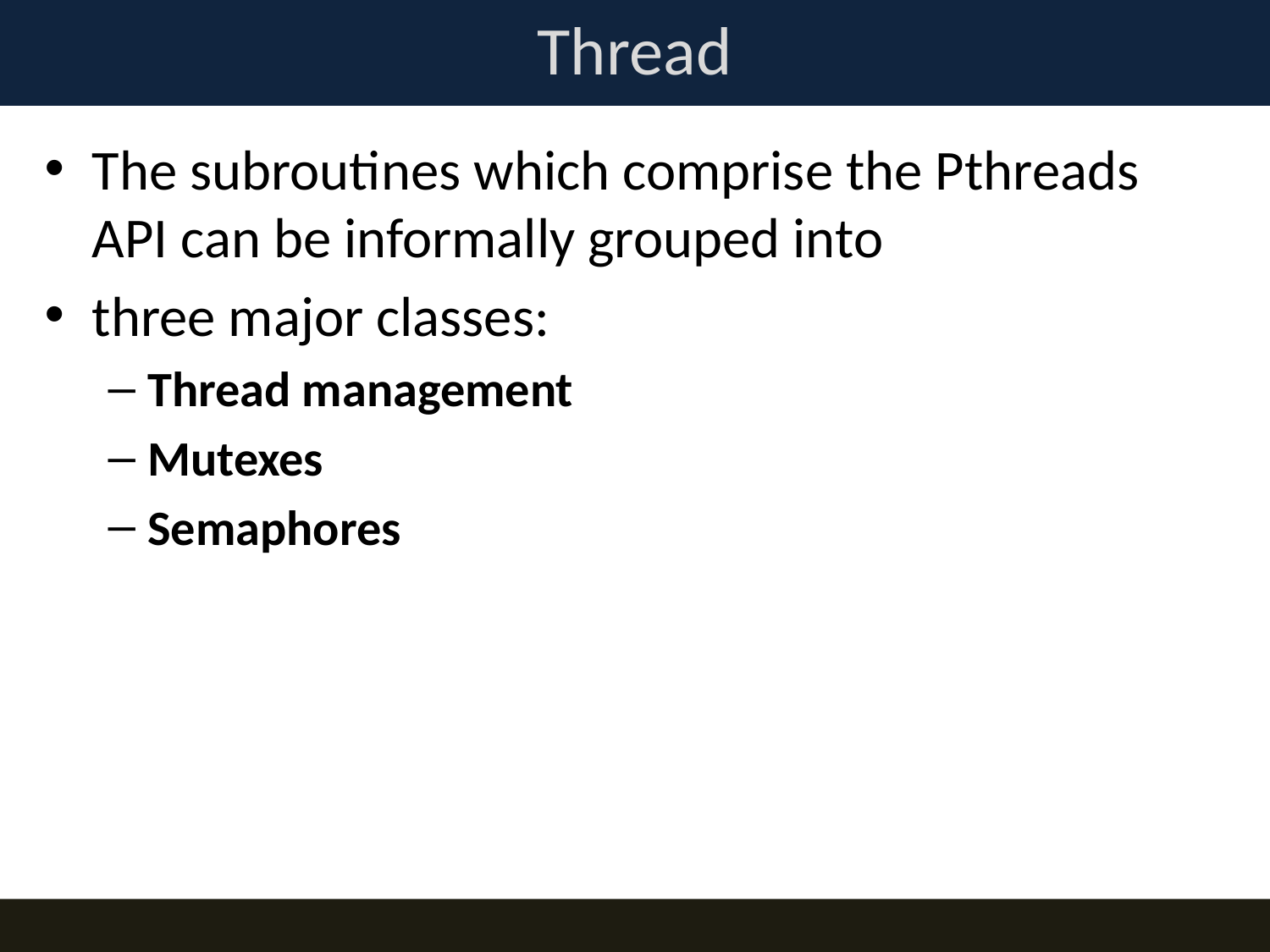

# Thread
The subroutines which comprise the Pthreads API can be informally grouped into
three major classes:
Thread management
Mutexes
Semaphores